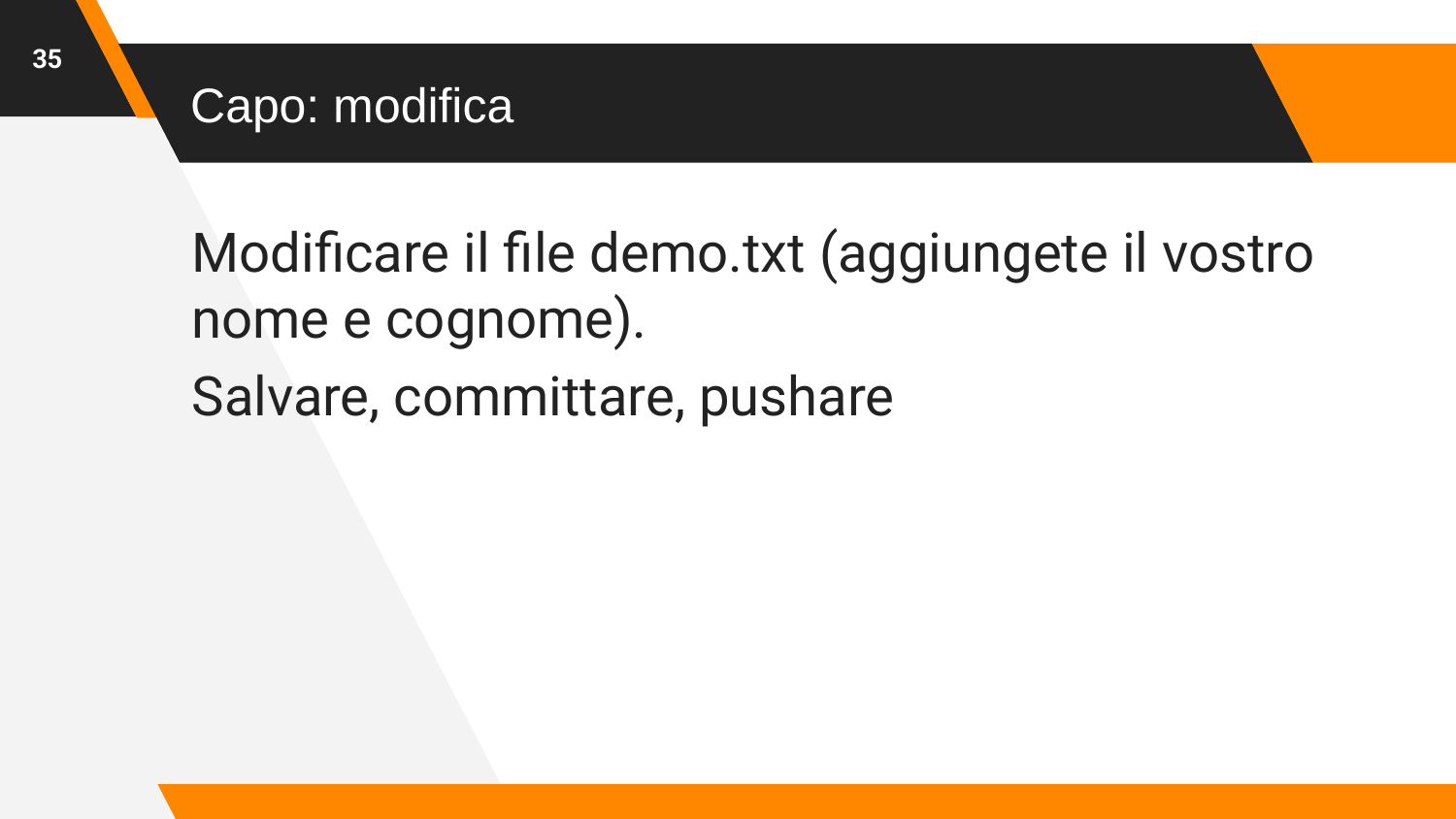

35
# Capo: modifica
Modificare il file demo.txt (aggiungete il vostro nome e cognome).
Salvare, committare, pushare